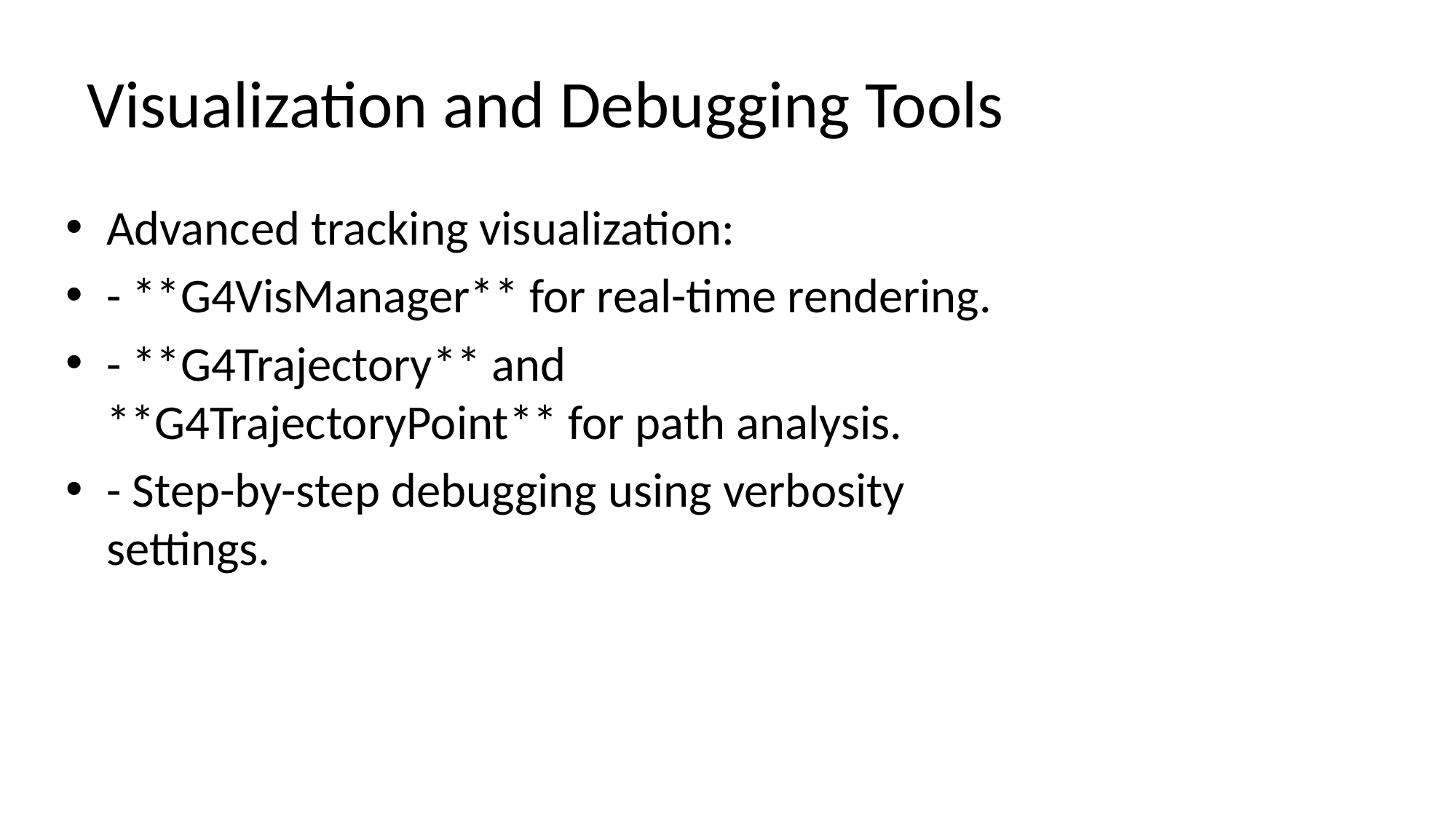

# Visualization and Debugging Tools
Advanced tracking visualization:
- **G4VisManager** for real-time rendering.
- **G4Trajectory** and **G4TrajectoryPoint** for path analysis.
- Step-by-step debugging using verbosity settings.